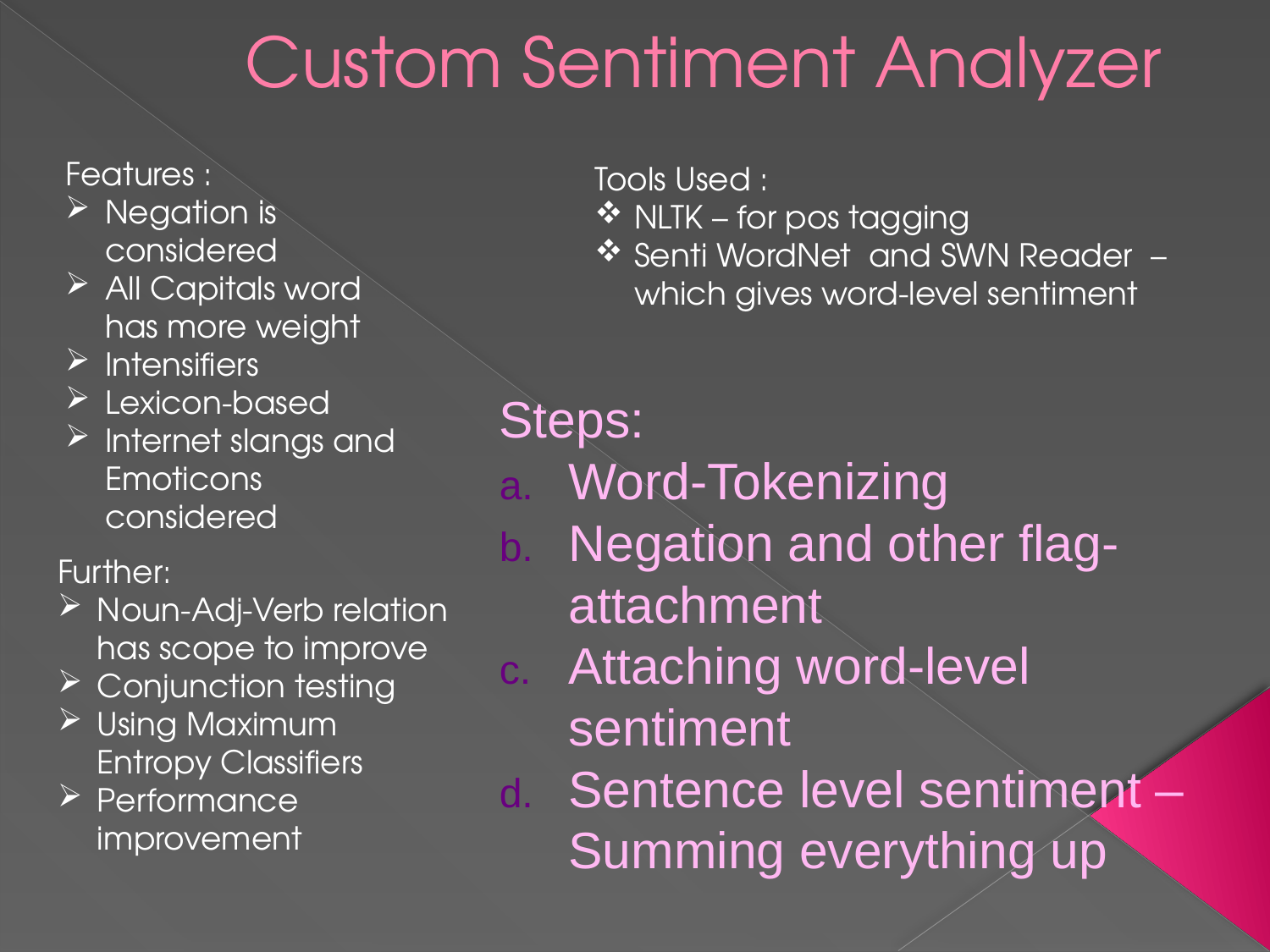

# Custom Sentiment Analyzer
Features :
Negation is considered
All Capitals word has more weight
Intensifiers
Lexicon-based
Internet slangs and Emoticons considered

Tools Used :
NLTK – for pos tagging
Senti WordNet  and SWN Reader  – which gives word-level sentiment

Steps:
Word-Tokenizing
Negation and other flag-attachment
Attaching word-level sentiment
Sentence level sentiment – Summing everything up

Further:
Noun-Adj-Verb relation has scope to improve
Conjunction testing
Using Maximum Entropy Classifiers
Performance improvement